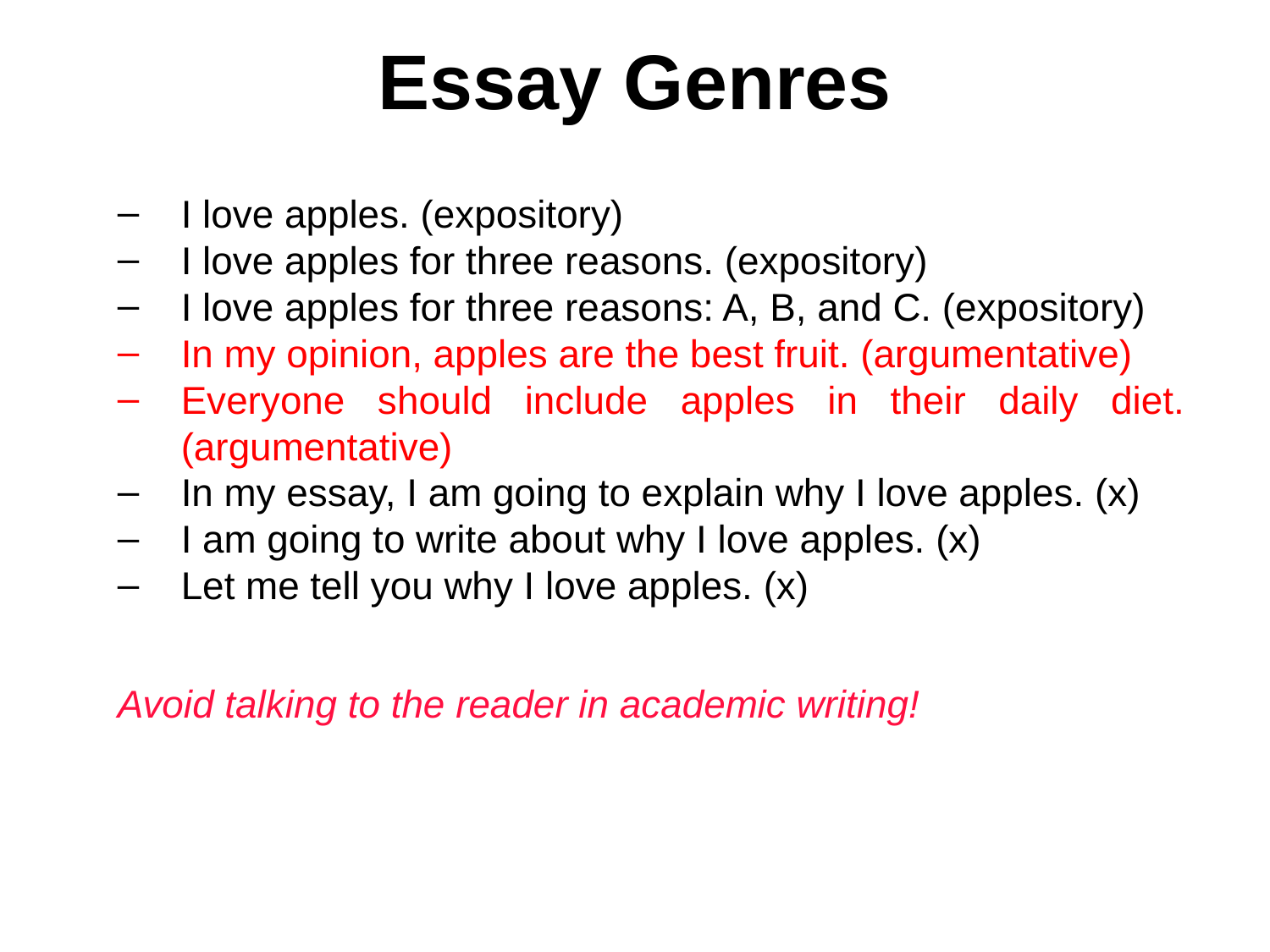

# Essay Genres

I love apples. (expository)
I love apples for three reasons. (expository)
I love apples for three reasons: A, B, and C. (expository)
In my opinion, apples are the best fruit. (argumentative)
Everyone should include apples in their daily diet. (argumentative)
In my essay, I am going to explain why I love apples. (x)
I am going to write about why I love apples. (x)
Let me tell you why I love apples. (x)

Avoid talking to the reader in academic writing!